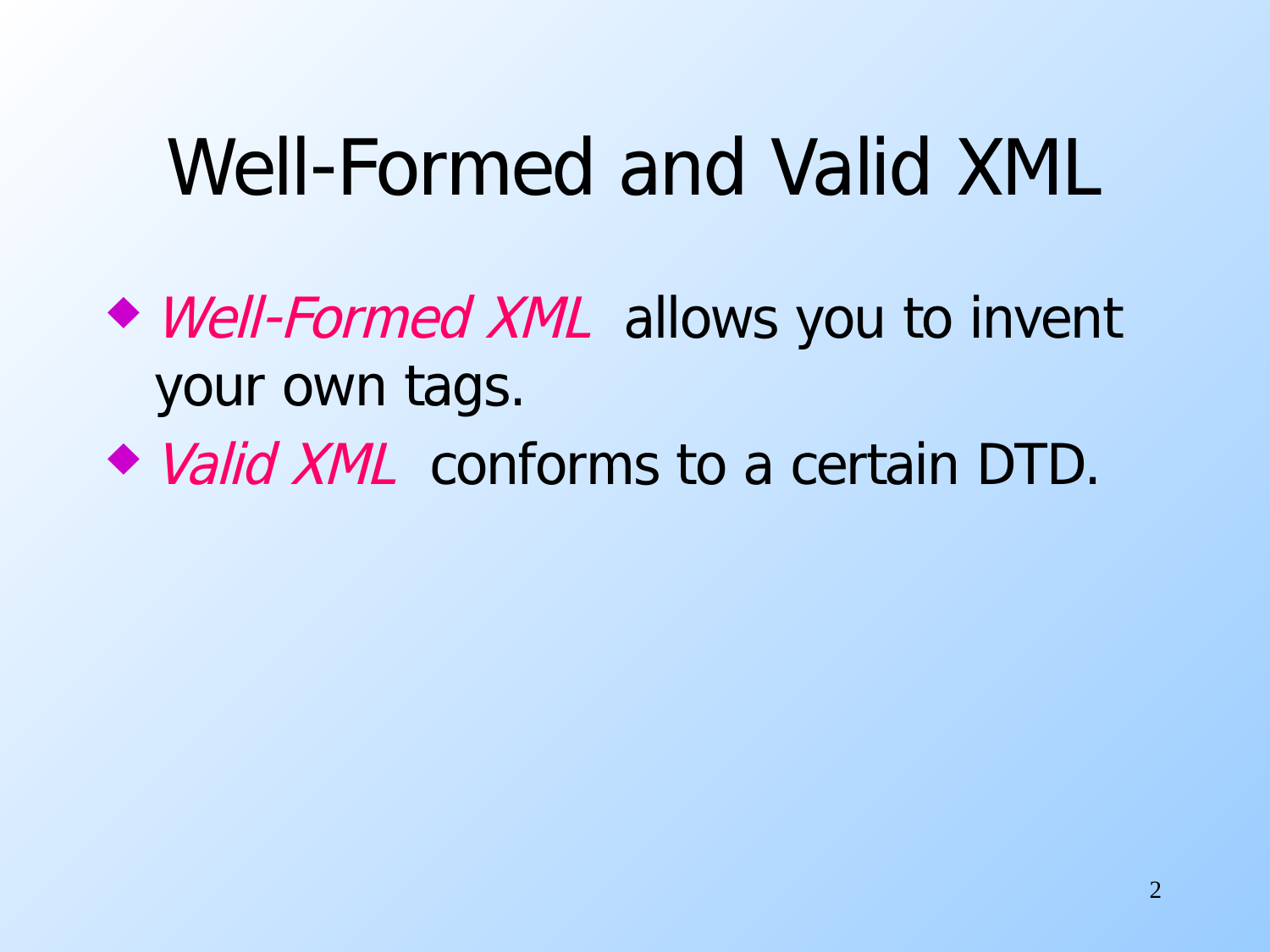

# Well-Formed and Valid XML
Well-Formed XML  allows you to invent your own tags.
Valid XML  conforms to a certain DTD.
2